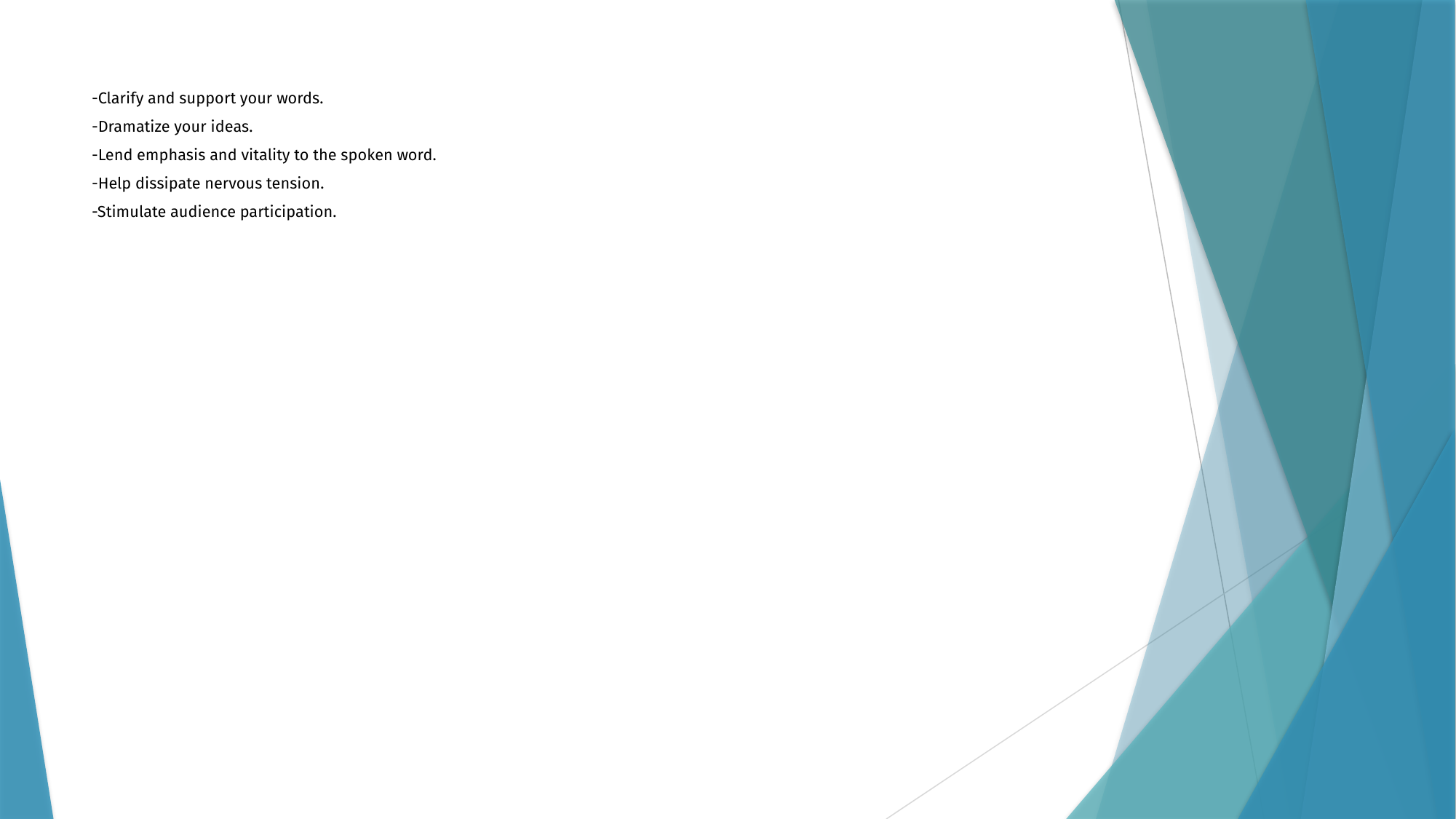

# -Clarify and support your words. -Dramatize your ideas. -Lend emphasis and vitality to the spoken word. -Help dissipate nervous tension. -Stimulate audience participation.